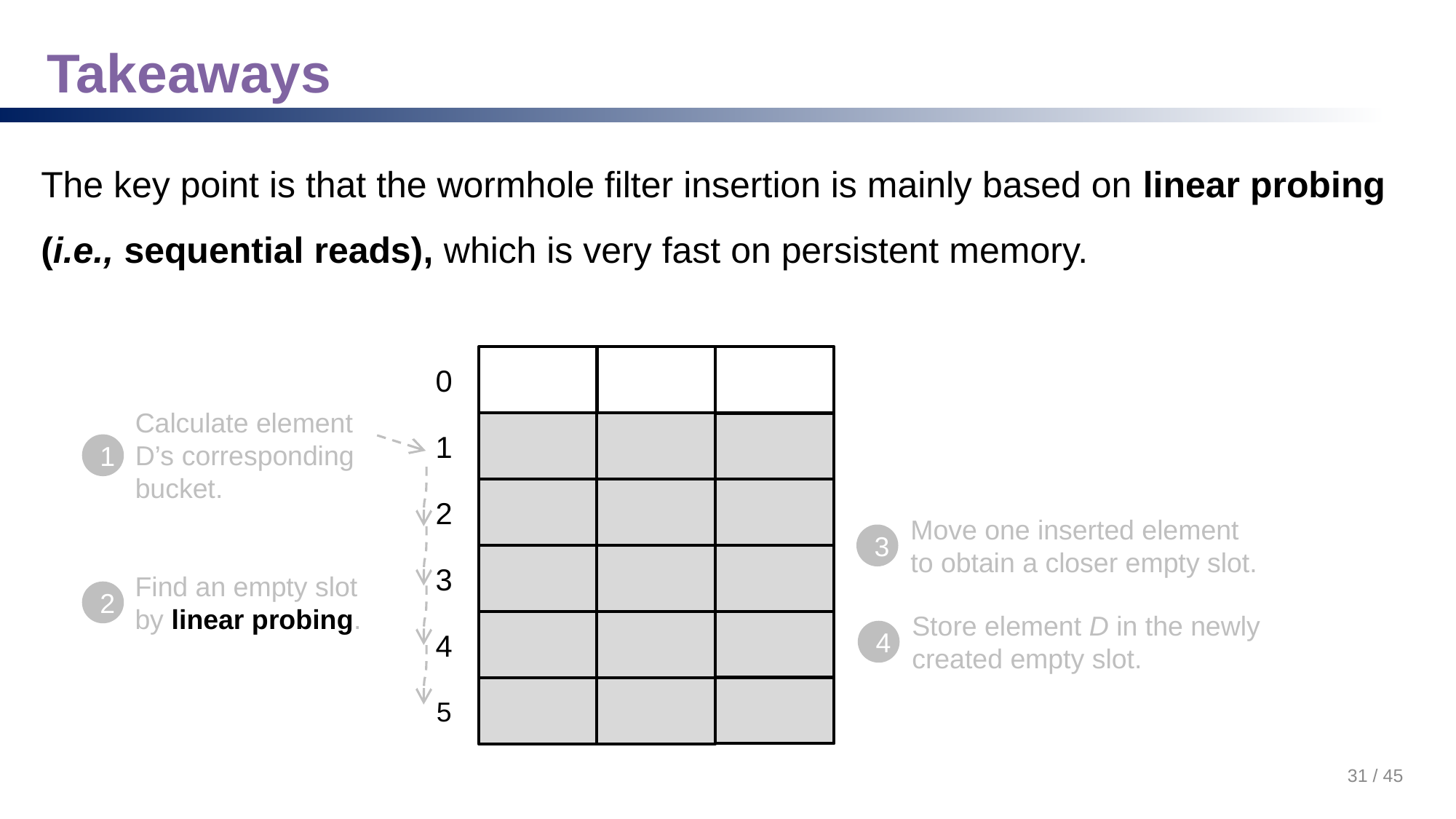

# Takeaways
The key point is that the wormhole filter insertion is mainly based on linear probing (i.e., sequential reads), which is very fast on persistent memory.

0
Calculate element D’s corresponding bucket.

1
1

2
Move one inserted element to obtain a closer empty slot.
3

3
Find an empty slot
by linear probing.
2
Store element D in the newly created empty slot.

4
4

5
31 / 45